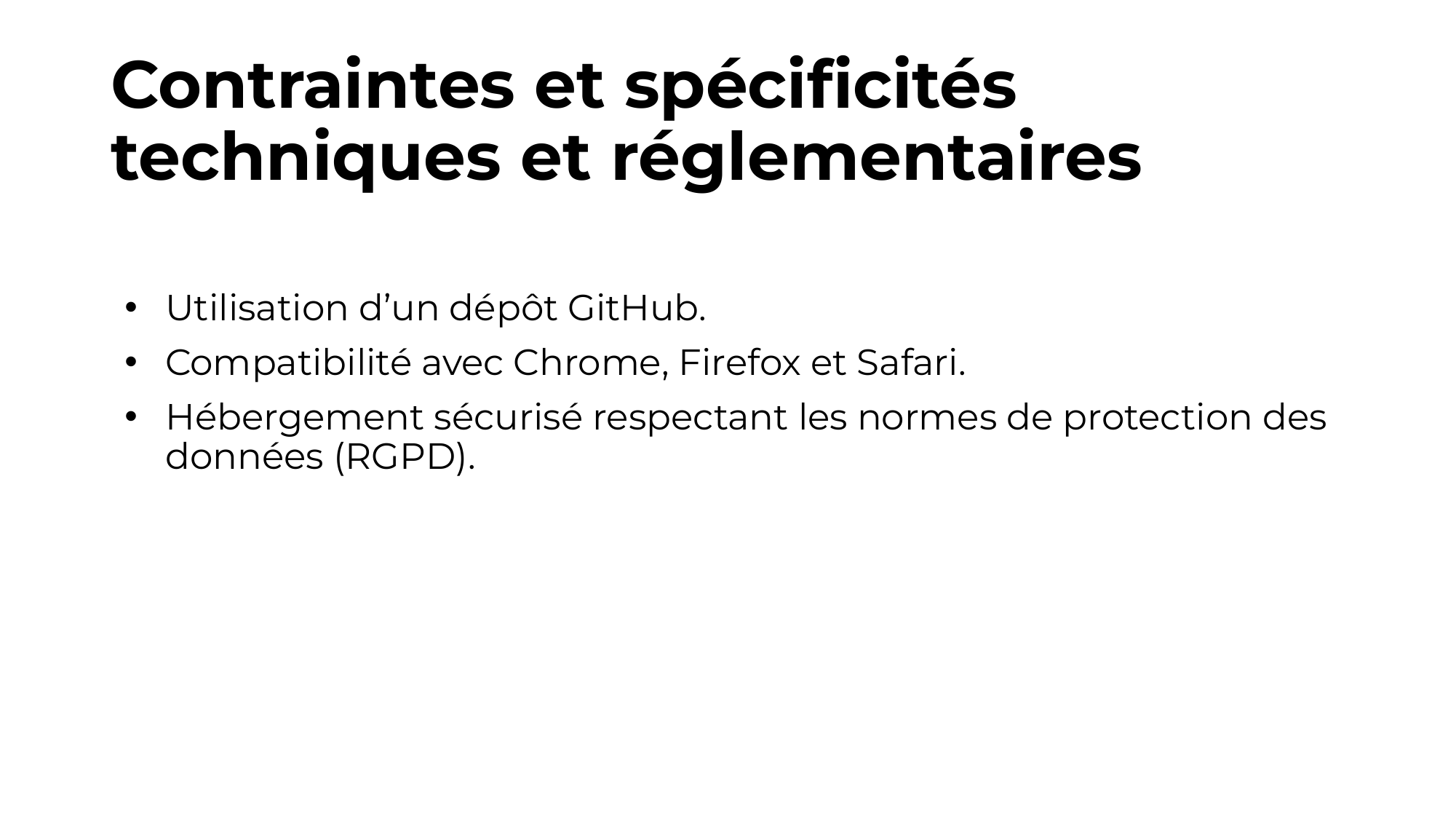

# Contraintes et spécificités techniques et réglementaires

Utilisation d’un dépôt GitHub.
Compatibilité avec Chrome, Firefox et Safari.
Hébergement sécurisé respectant les normes de protection des données (RGPD).